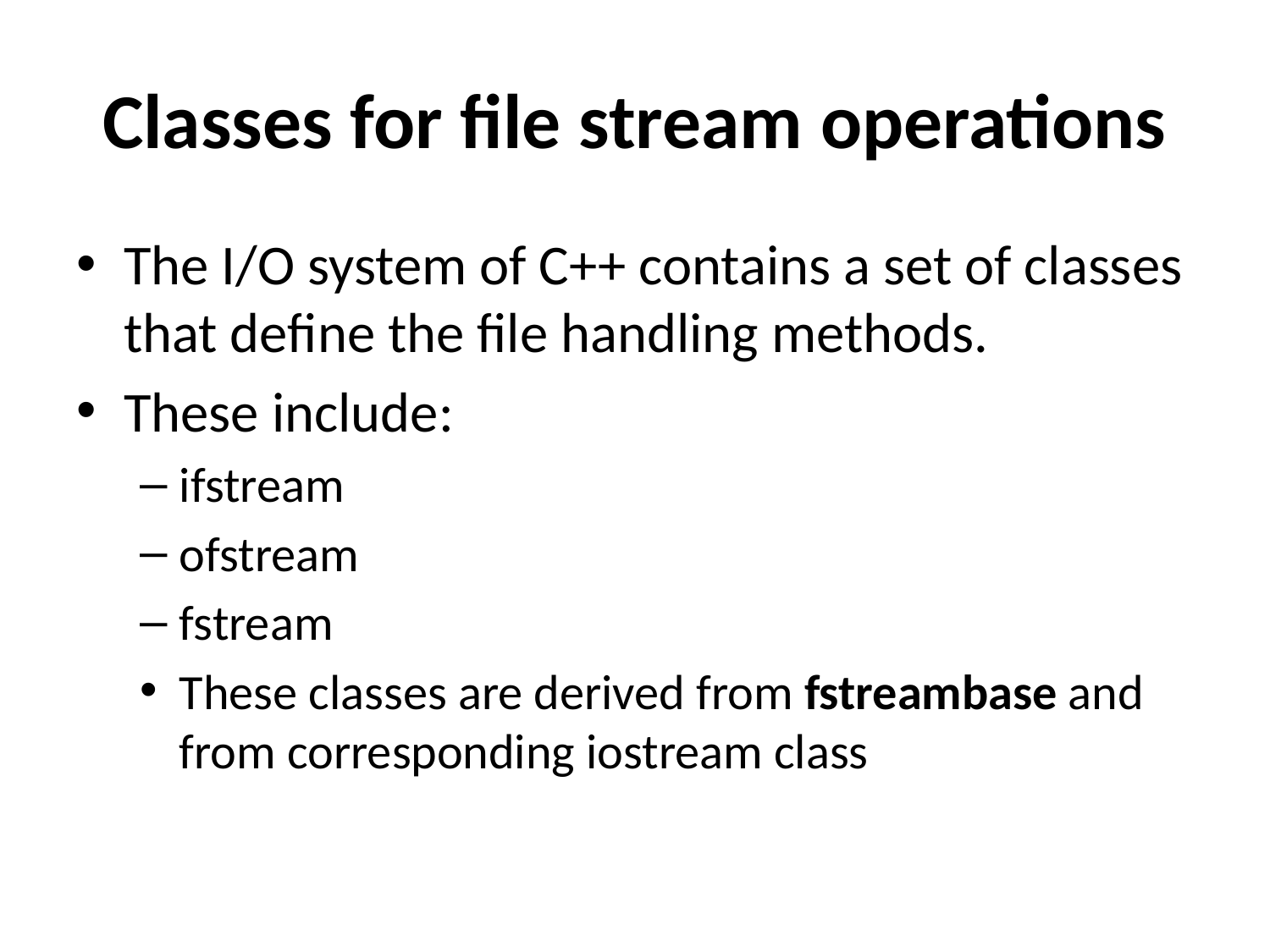

# Classes for file stream operations
The I/O system of C++ contains a set of classes that define the file handling methods.
These include:
ifstream
ofstream
fstream
These classes are derived from fstreambase and from corresponding iostream class